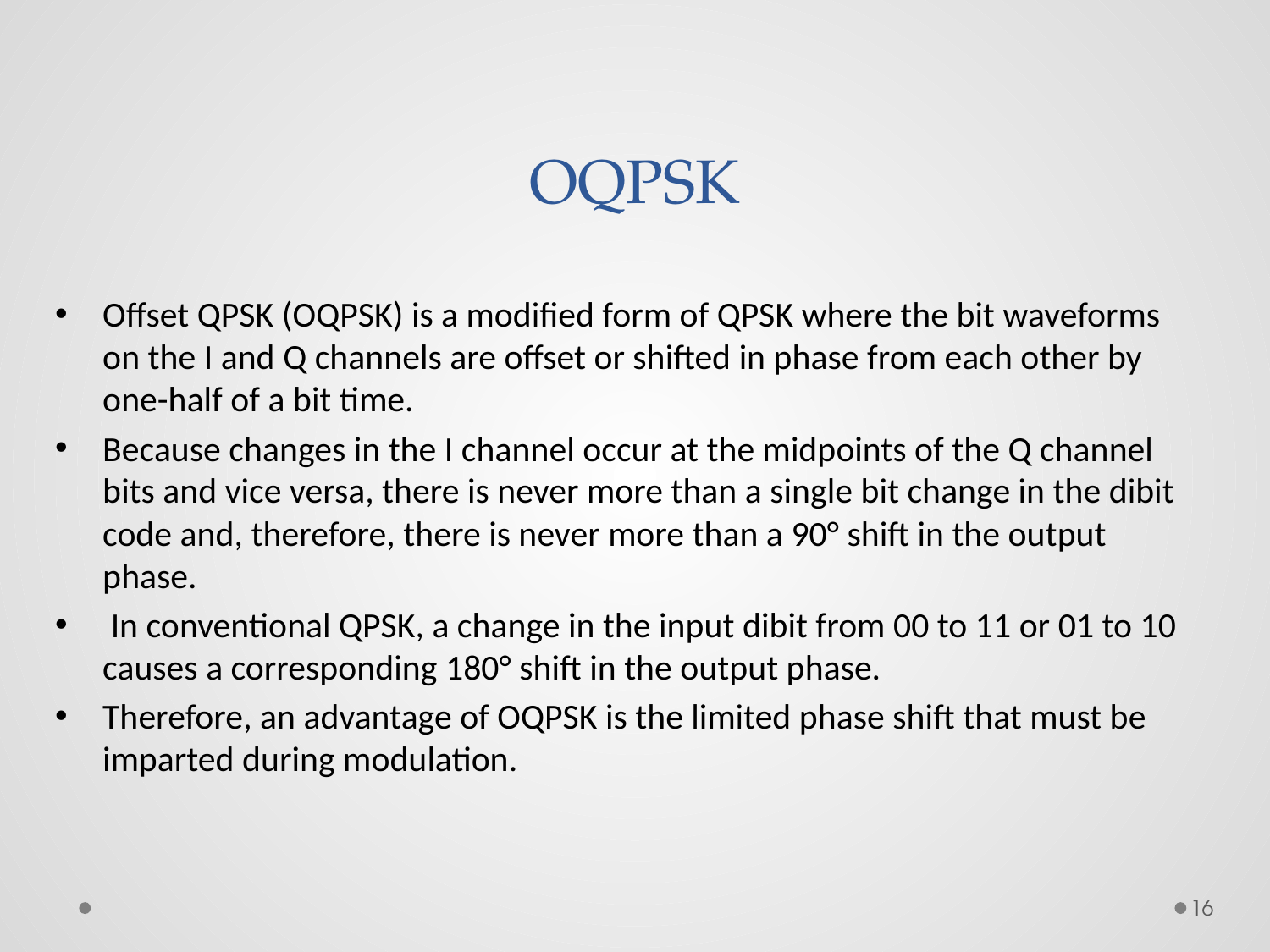

# OQPSK
Offset QPSK (OQPSK) is a modified form of QPSK where the bit waveforms on the I and Q channels are offset or shifted in phase from each other by one-half of a bit time.
Because changes in the I channel occur at the midpoints of the Q channel bits and vice versa, there is never more than a single bit change in the dibit code and, therefore, there is never more than a 90° shift in the output phase.
 In conventional QPSK, a change in the input dibit from 00 to 11 or 01 to 10 causes a corresponding 180° shift in the output phase.
Therefore, an advantage of OQPSK is the limited phase shift that must be imparted during modulation.
16